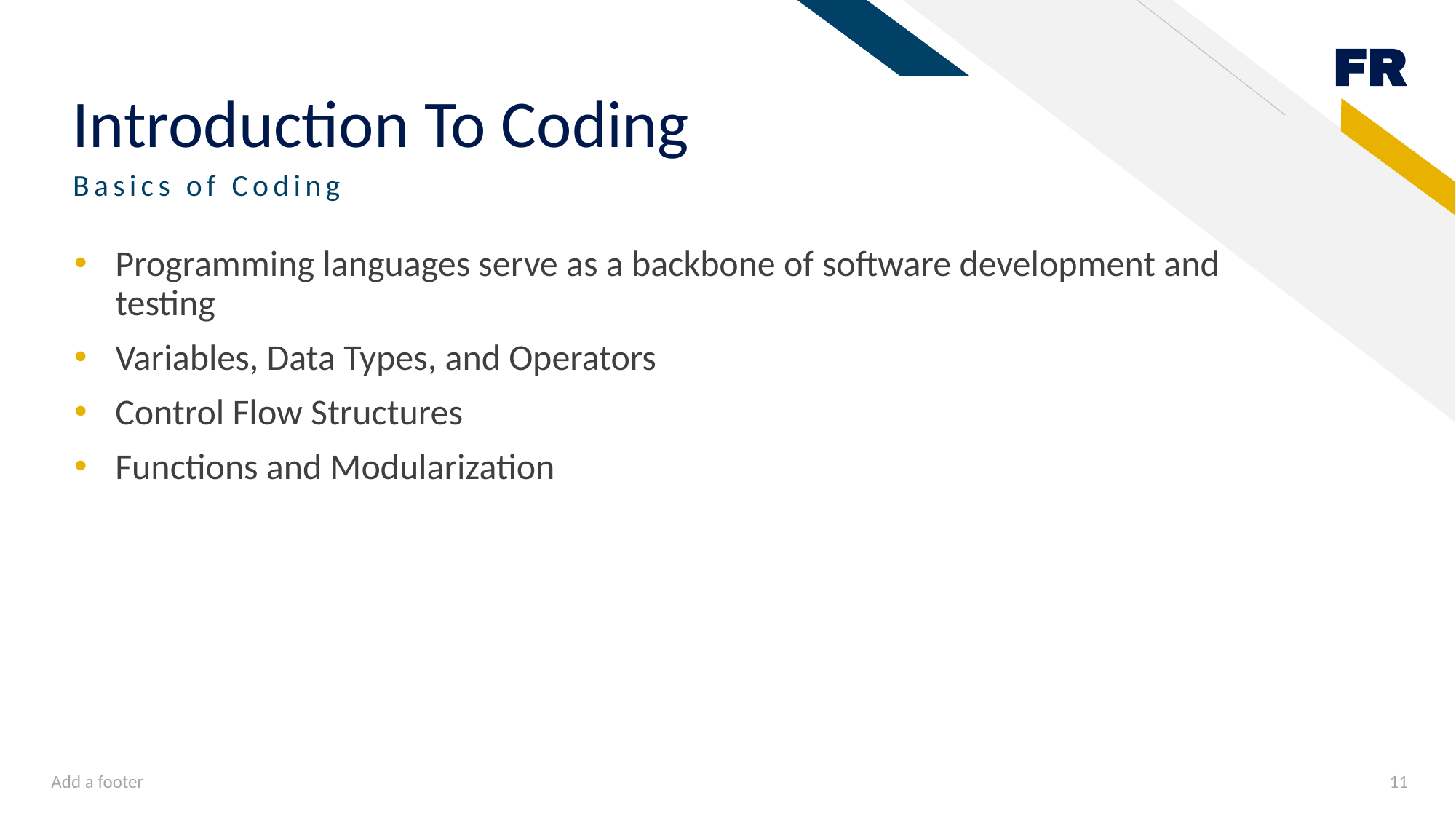

# Introduction To Coding
Basics of Coding
Programming languages serve as a backbone of software development and testing
Variables, Data Types, and Operators
Control Flow Structures
Functions and Modularization
Add a footer
11